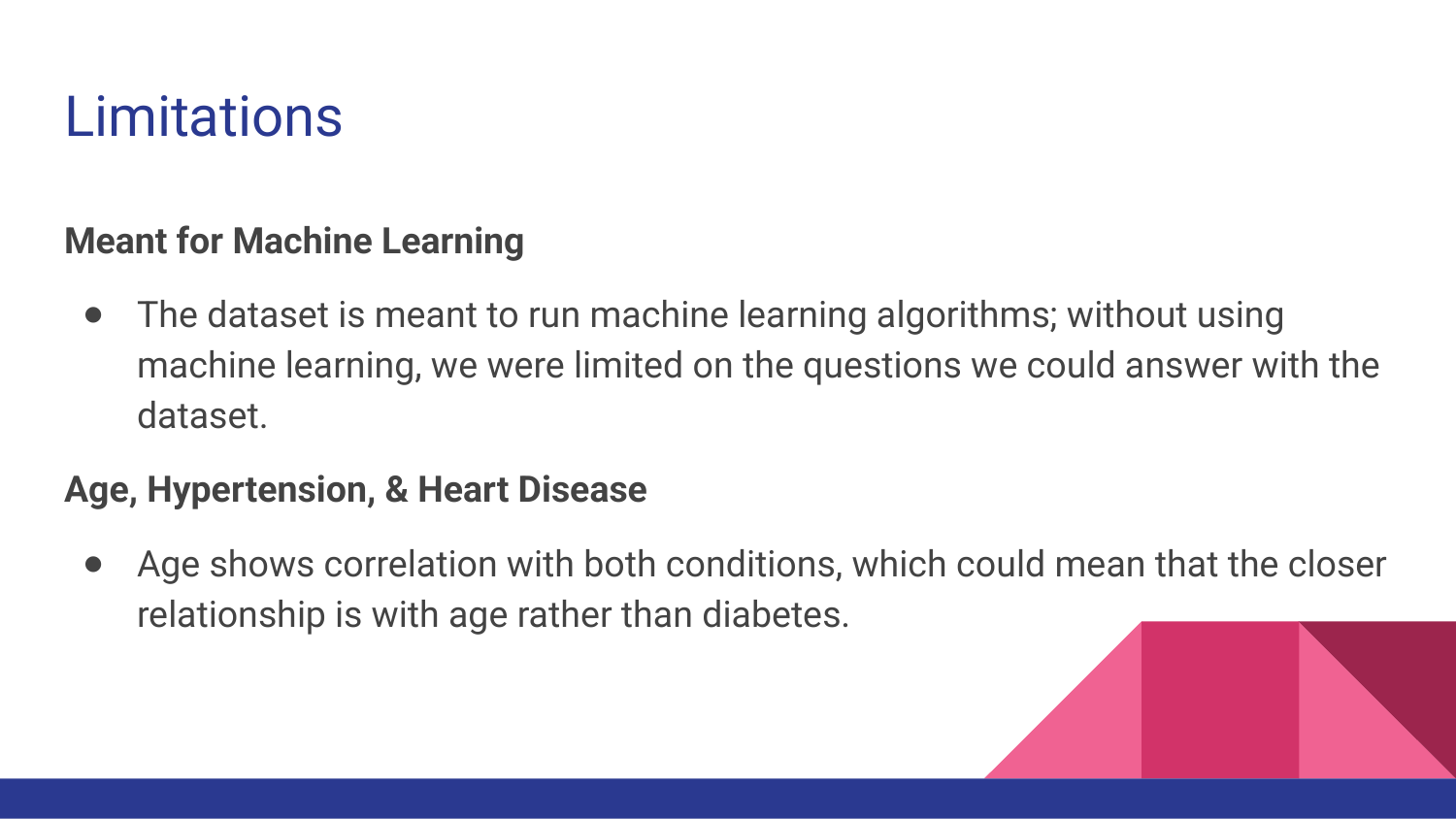

# Limitations
Meant for Machine Learning
The dataset is meant to run machine learning algorithms; without using machine learning, we were limited on the questions we could answer with the dataset.
Age, Hypertension, & Heart Disease
Age shows correlation with both conditions, which could mean that the closer relationship is with age rather than diabetes.